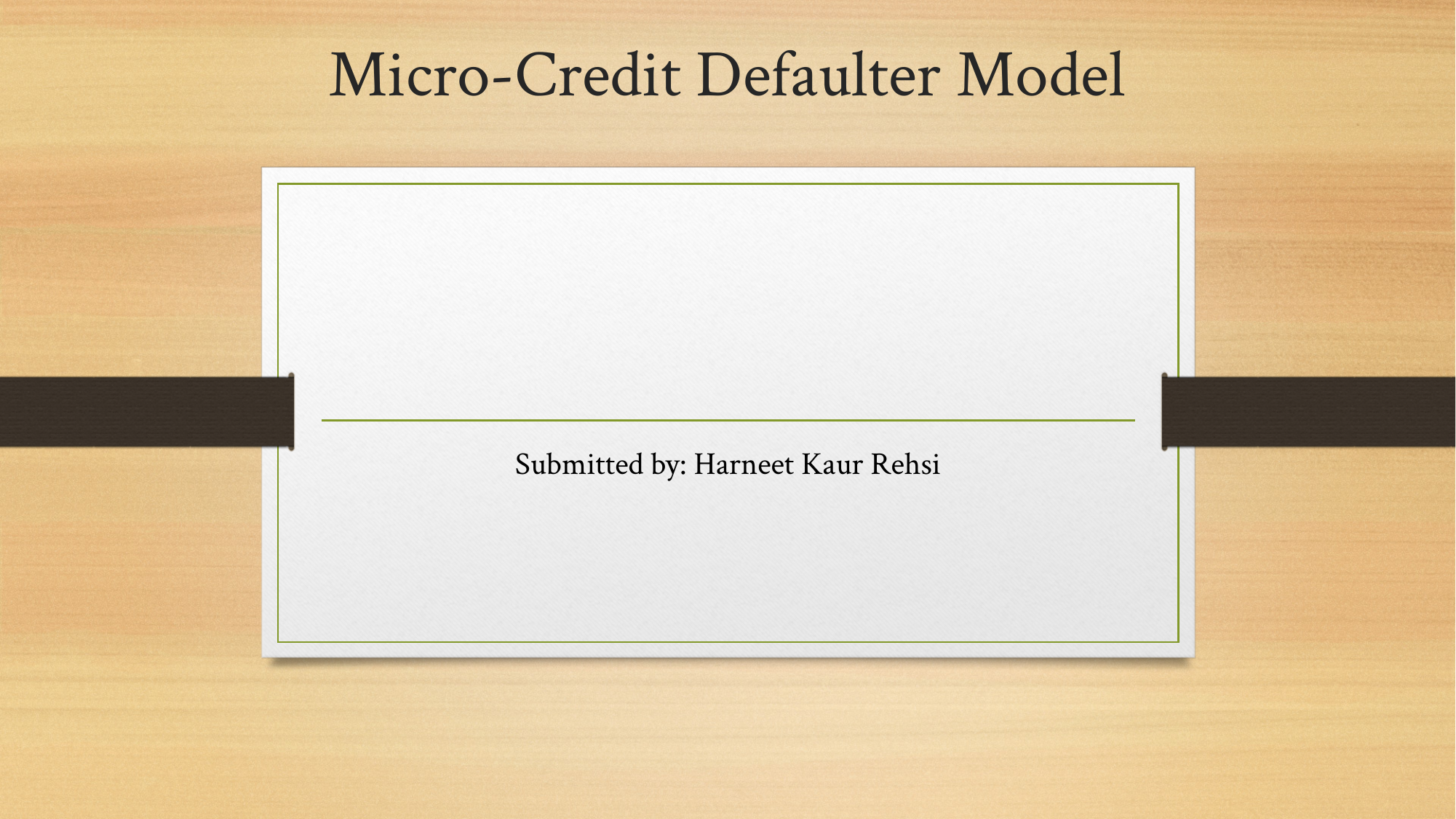

# Micro-Credit Defaulter Model
Submitted by: Harneet Kaur Rehsi